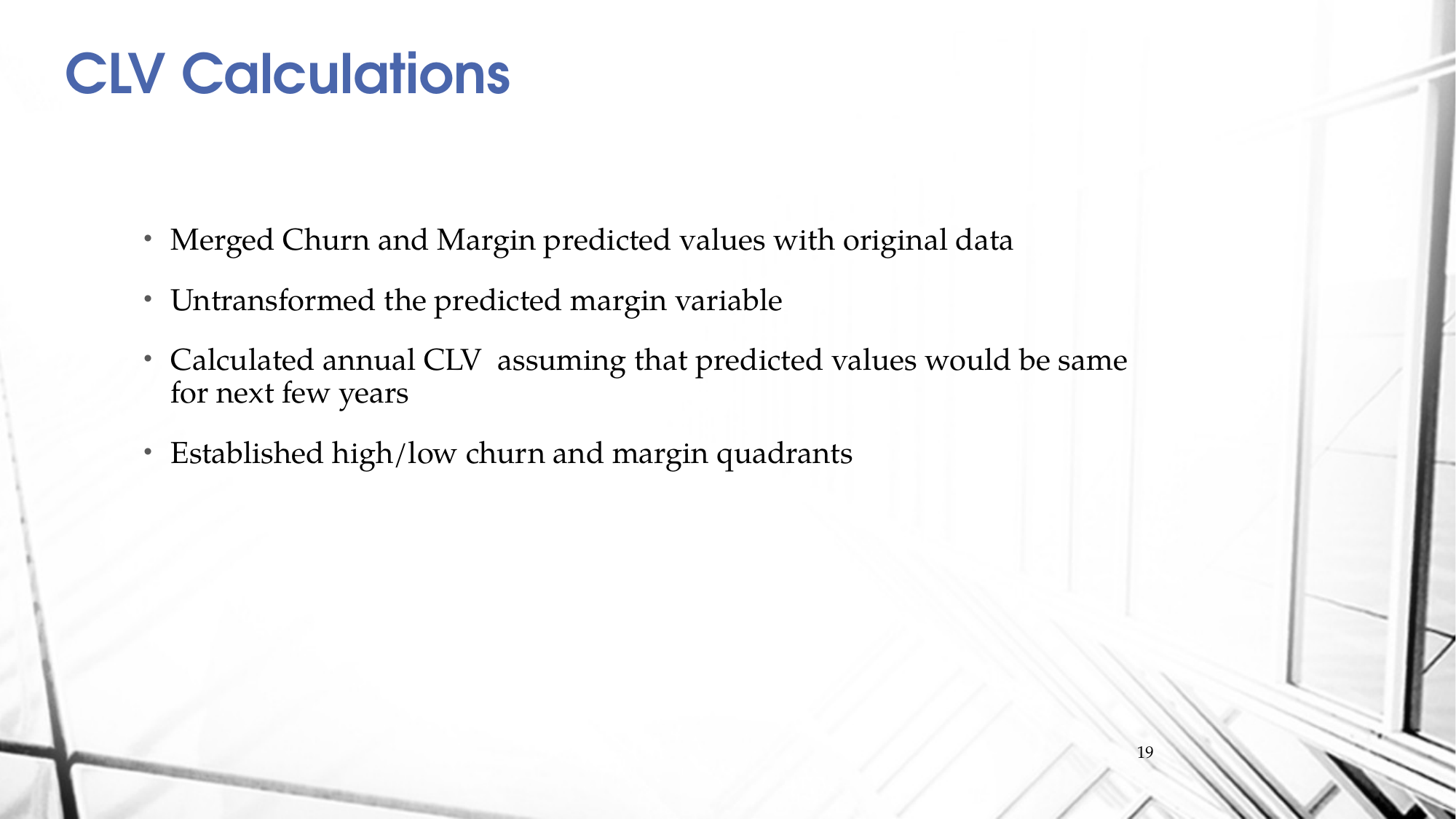

# CLV Calculations
Merged Churn and Margin predicted values with original data
Untransformed the predicted margin variable
Calculated annual CLV  assuming that predicted values would be same for next few years
Established high/low churn and margin quadrants

19